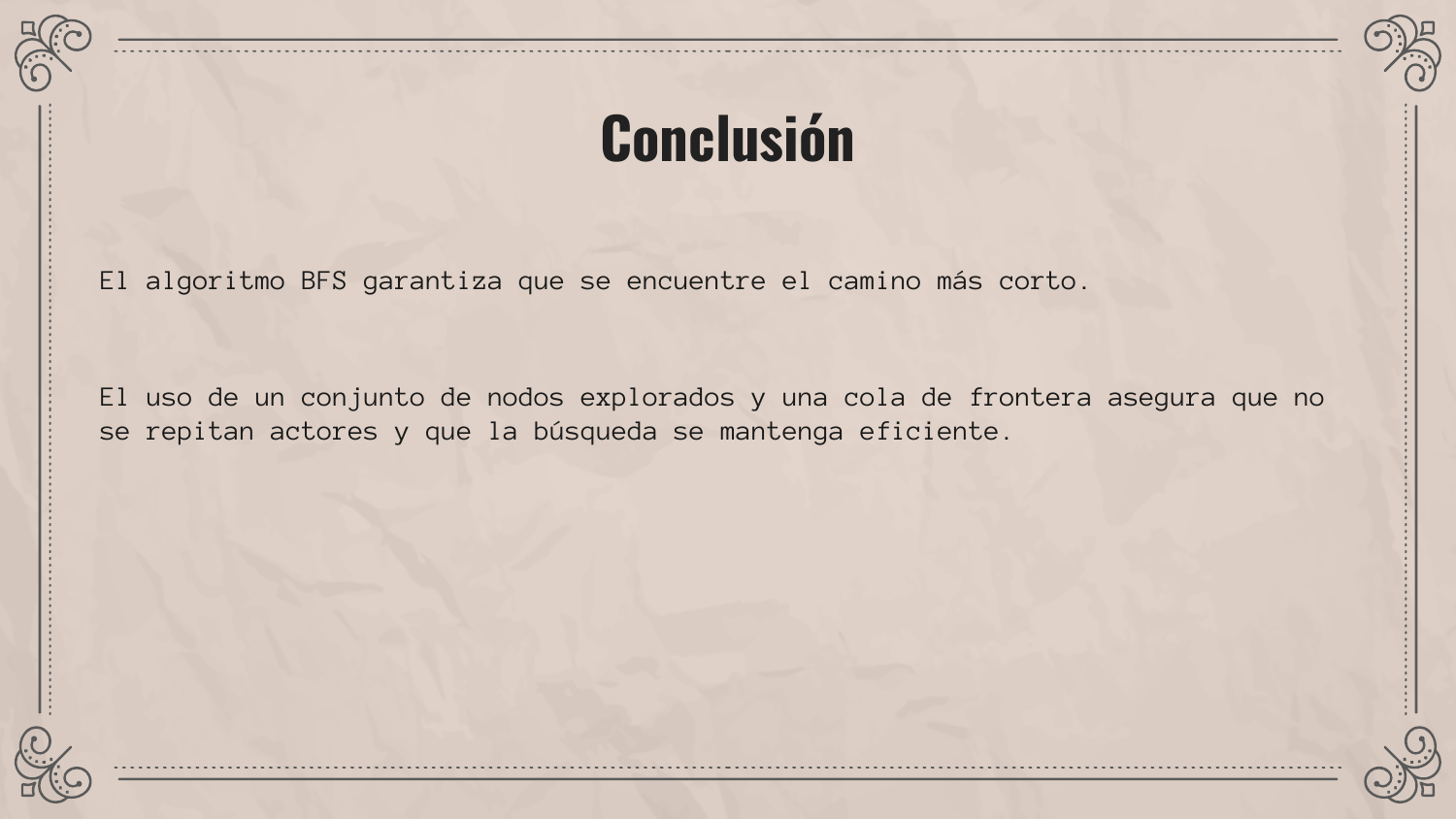

# Conclusión

El algoritmo BFS garantiza que se encuentre el camino más corto.

El uso de un conjunto de nodos explorados y una cola de frontera asegura que no se repitan actores y que la búsqueda se mantenga eficiente.